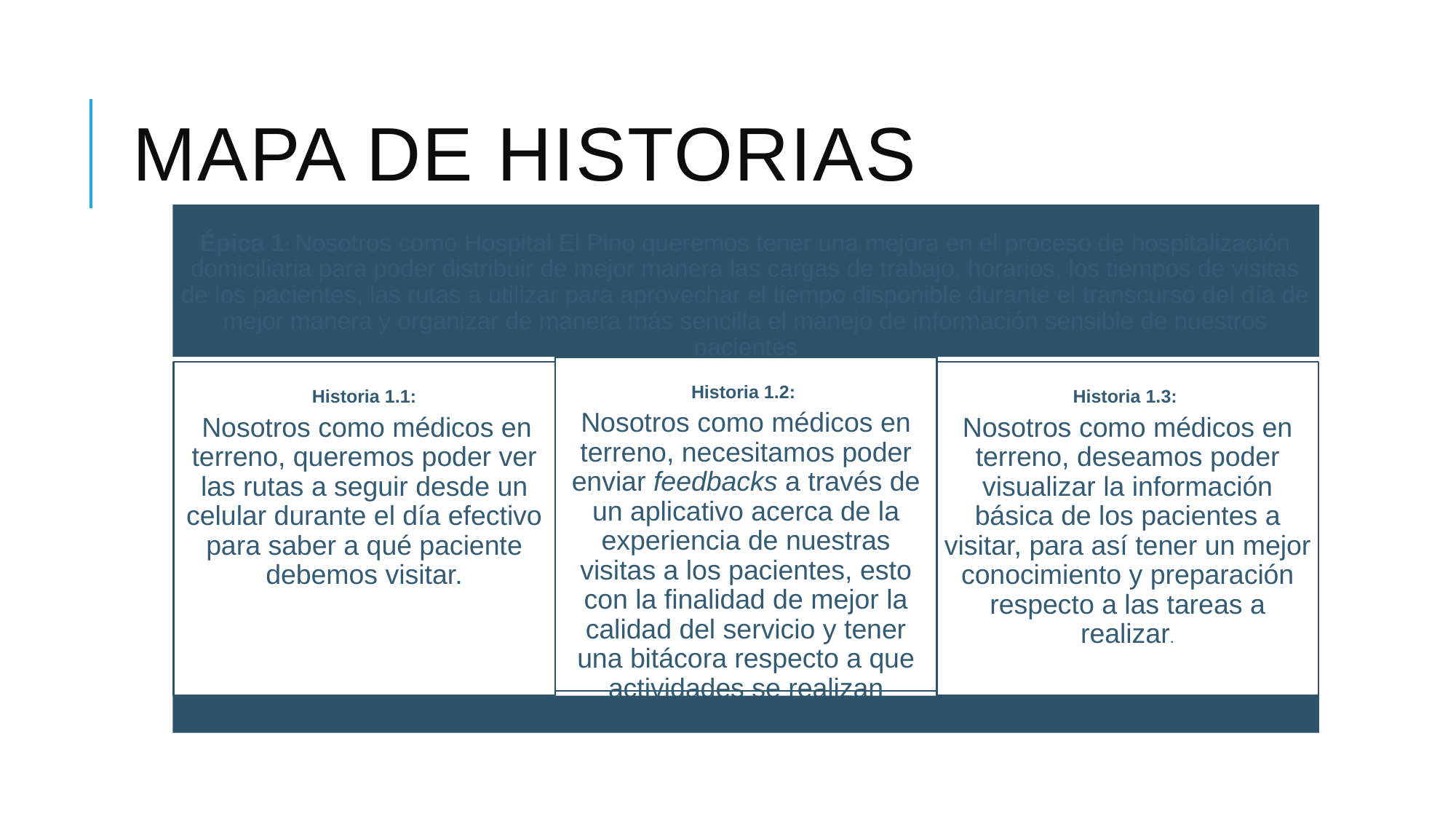

# Mapa de Historias

Épica 1: Nosotros como Hospital El Pino queremos tener una mejora en el proceso de hospitalización domiciliaria para poder distribuir de mejor manera las cargas de trabajo, horarios, los tiempos de visitas de los pacientes, las rutas a utilizar para aprovechar el tiempo disponible durante el transcurso del día de mejor manera y organizar de manera más sencilla el manejo de información sensible de nuestros pacientes

Historia 1.1:
 Nosotros como médicos en terreno, queremos poder ver las rutas a seguir desde un celular durante el día efectivo para saber a qué paciente debemos visitar.
Historia 1.2:
Nosotros como médicos en terreno, necesitamos poder enviar feedbacks a través de un aplicativo acerca de la experiencia de nuestras visitas a los pacientes, esto con la finalidad de mejor la calidad del servicio y tener una bitácora respecto a que actividades se realizan durante la visita.
Historia 1.3:
Nosotros como médicos en terreno, deseamos poder visualizar la información básica de los pacientes a visitar, para así tener un mejor conocimiento y preparación respecto a las tareas a realizar.